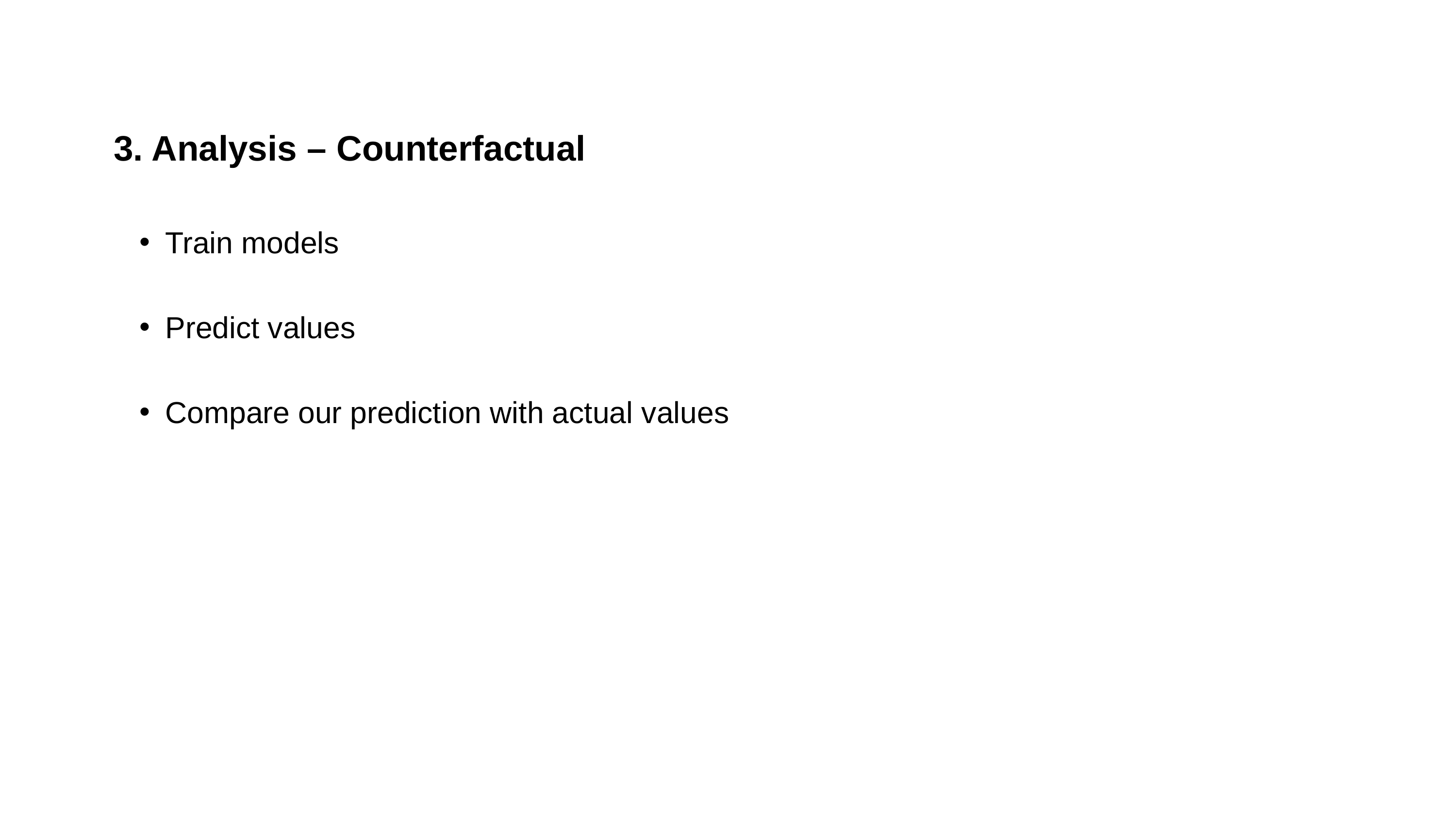

3. Analysis – Counterfactual

Train models

Predict values

Compare our prediction with actual values